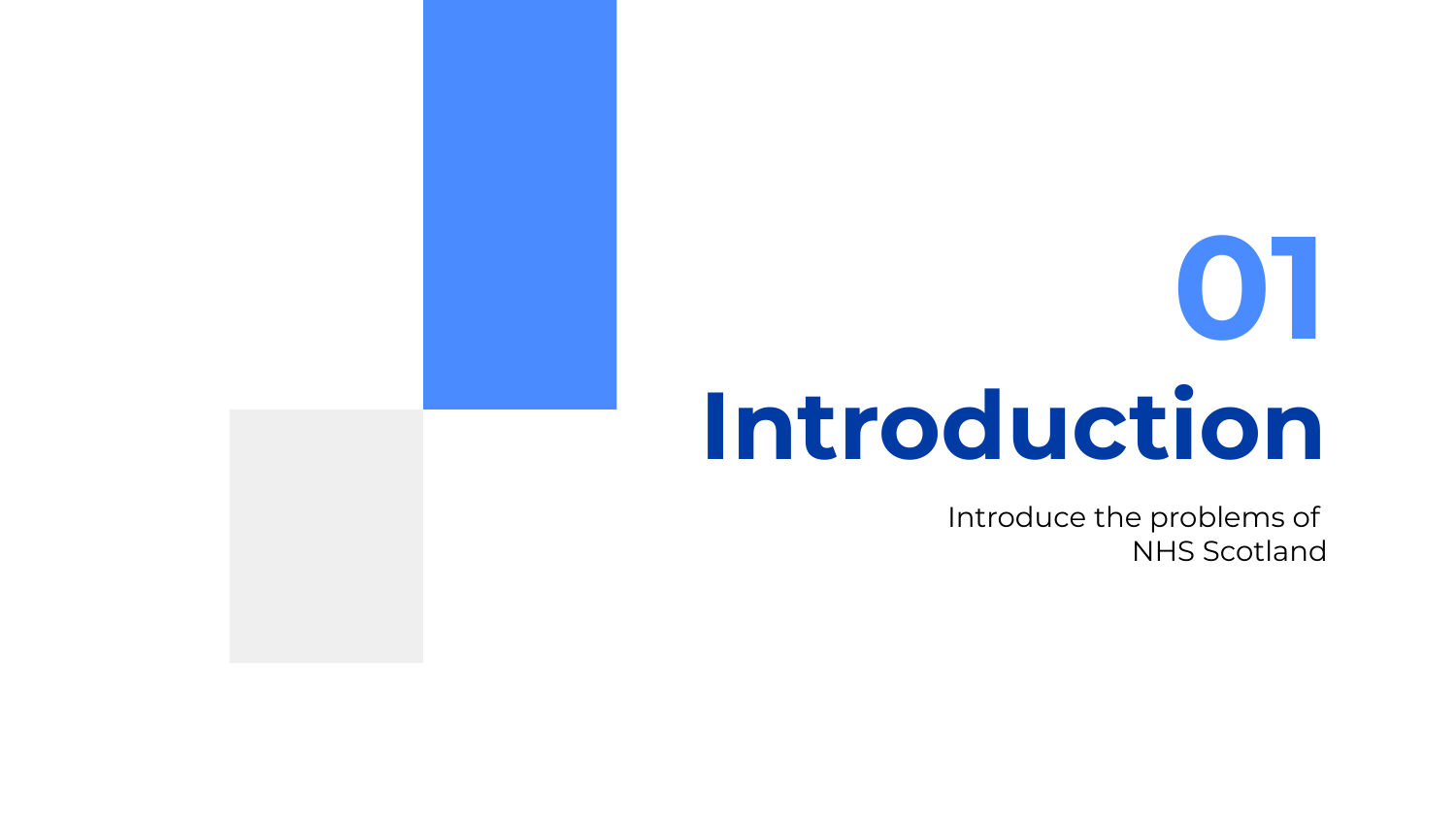

01
# Introduction
Introduce the problems of
NHS Scotland